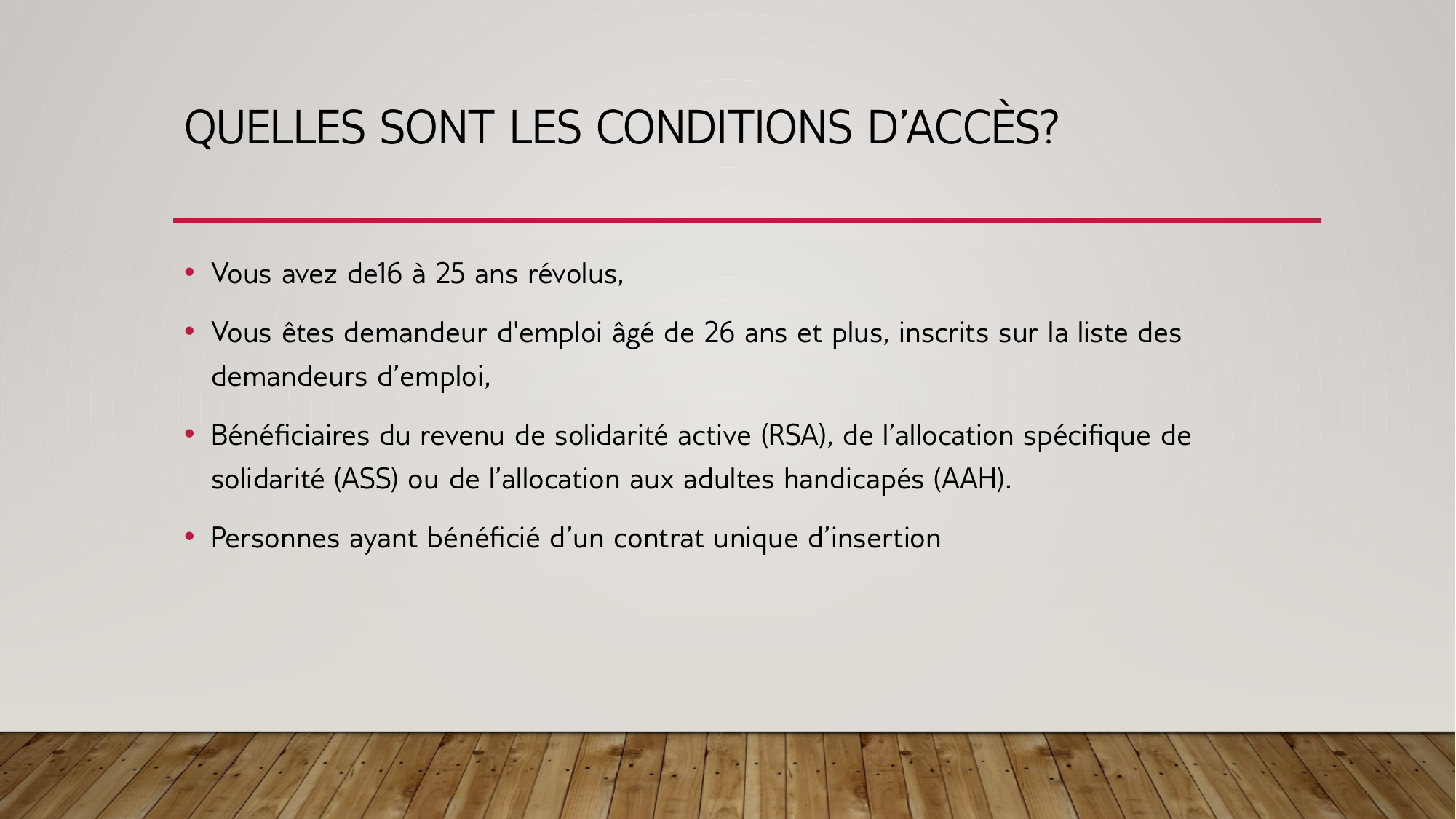

# Quelles sont les conditions d’accès?
Vous avez de16 à 25 ans révolus,
Vous êtes demandeur d'emploi âgé de 26 ans et plus, inscrits sur la liste des demandeurs d’emploi,
Bénéficiaires du revenu de solidarité active (RSA), de l’allocation spécifique de solidarité (ASS) ou de l’allocation aux adultes handicapés (AAH).
Personnes ayant bénéficié d’un contrat unique d’insertion